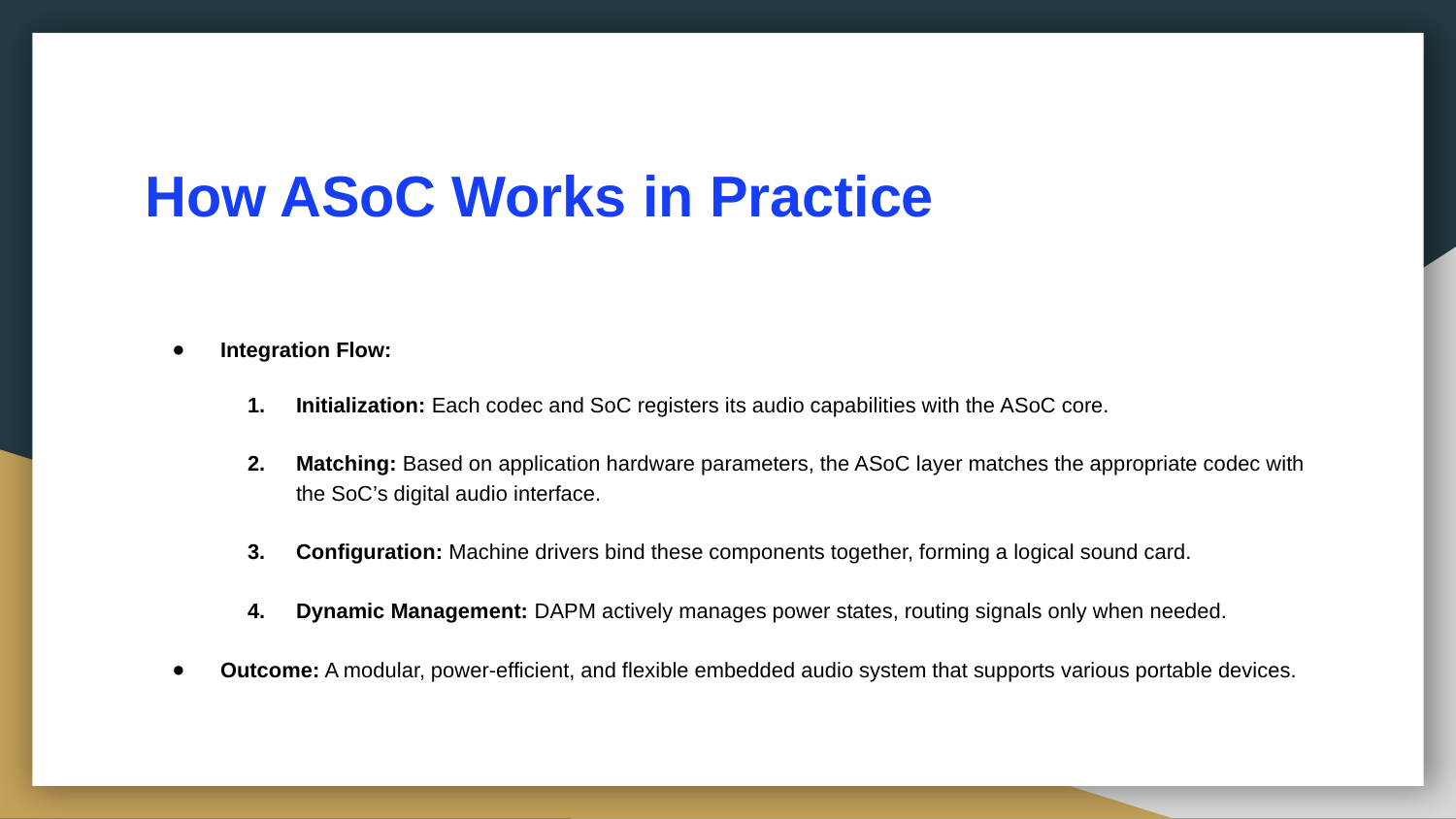

# How ASoC Works in Practice

Integration Flow:
Initialization: Each codec and SoC registers its audio capabilities with the ASoC core.
Matching: Based on application hardware parameters, the ASoC layer matches the appropriate codec with the SoC’s digital audio interface.
Configuration: Machine drivers bind these components together, forming a logical sound card.
Dynamic Management: DAPM actively manages power states, routing signals only when needed.
Outcome: A modular, power-efficient, and flexible embedded audio system that supports various portable devices.